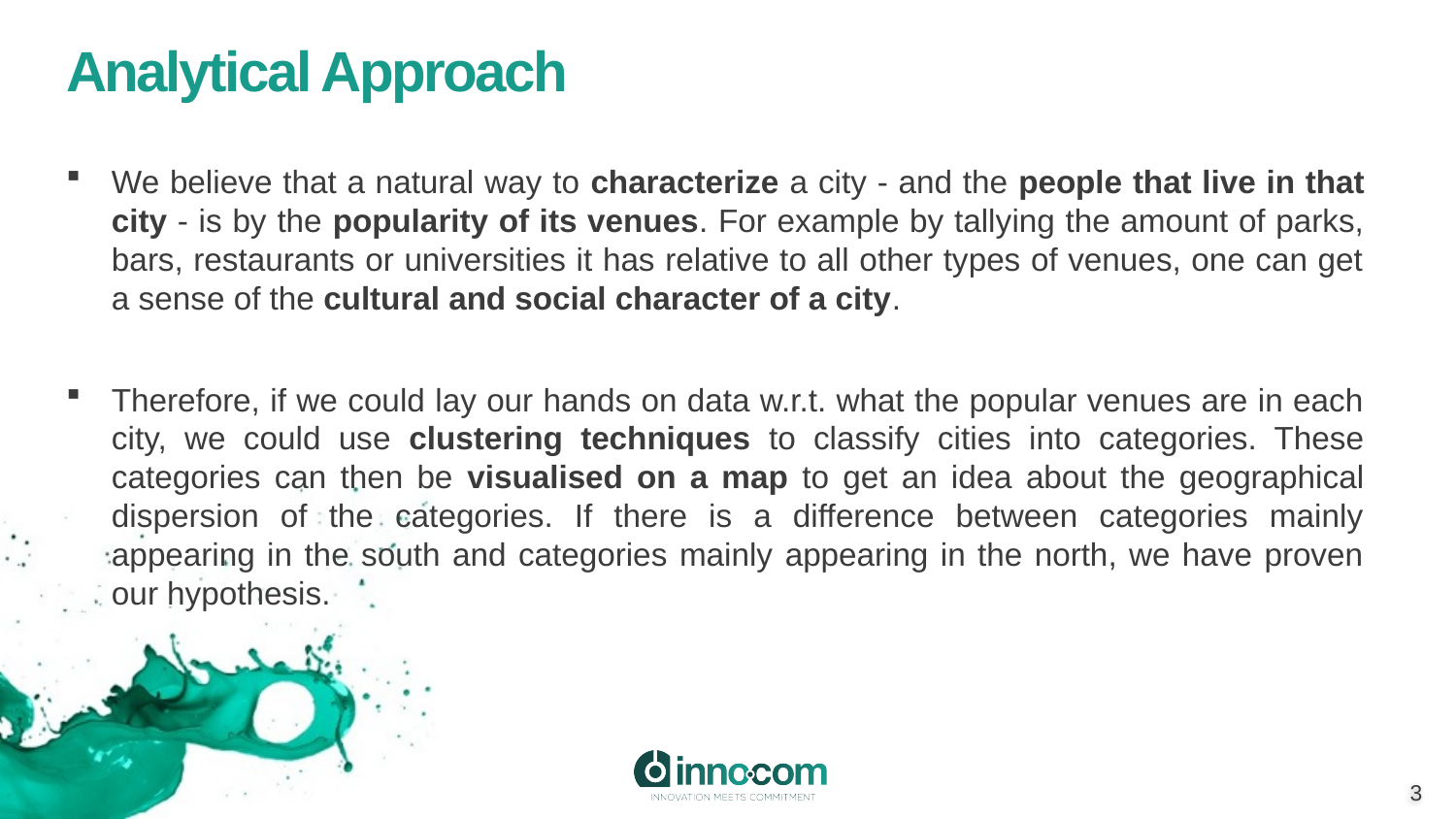

# Analytical Approach
We believe that a natural way to characterize a city - and the people that live in that city - is by the popularity of its venues. For example by tallying the amount of parks, bars, restaurants or universities it has relative to all other types of venues, one can get a sense of the cultural and social character of a city.

Therefore, if we could lay our hands on data w.r.t. what the popular venues are in each city, we could use clustering techniques to classify cities into categories. These categories can then be visualised on a map to get an idea about the geographical dispersion of the categories. If there is a difference between categories mainly appearing in the south and categories mainly appearing in the north, we have proven our hypothesis.

does